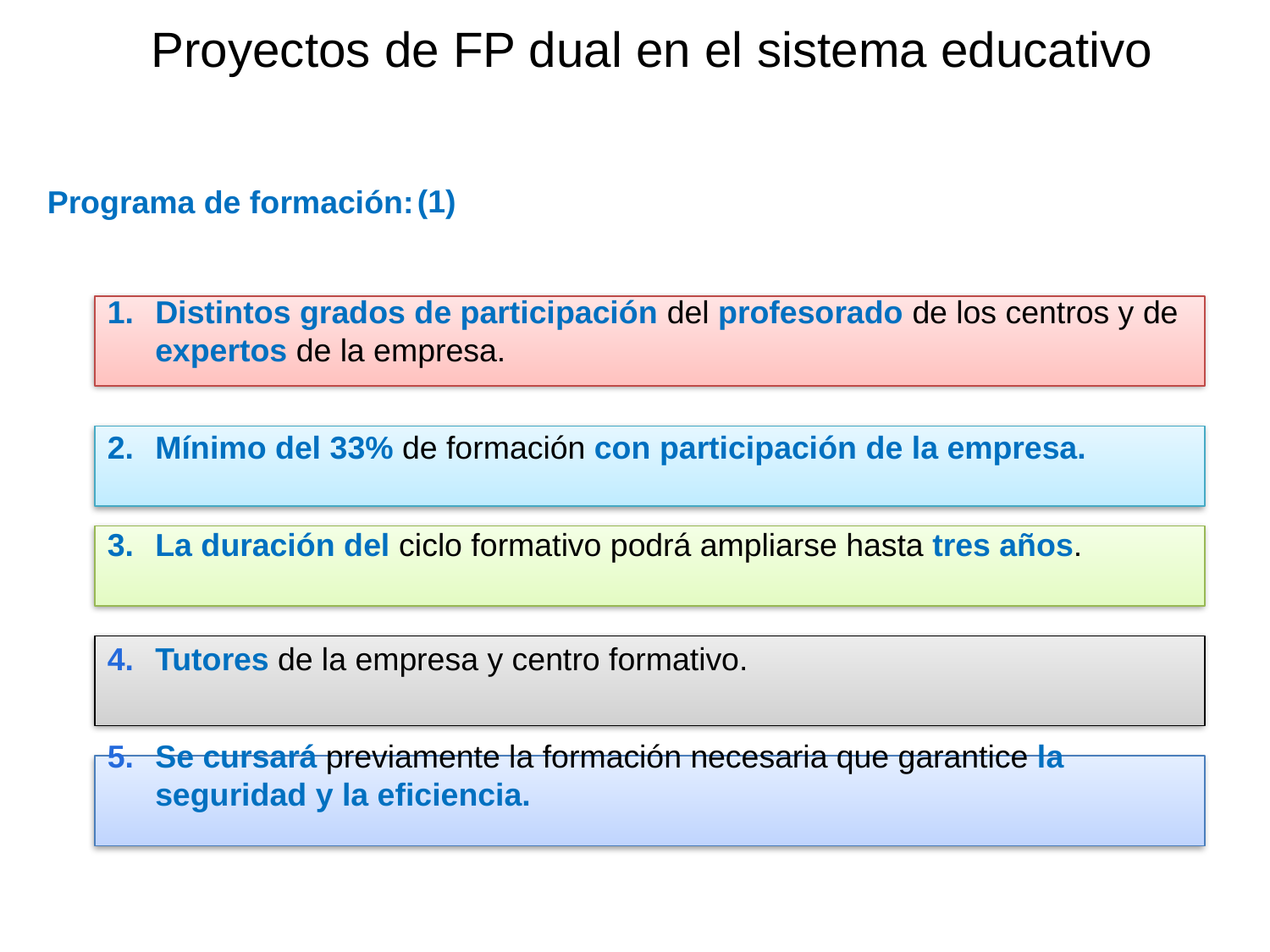

Proyectos de FP dual en el sistema educativo
(1)
Programa de formación:
Distintos grados de participación del profesorado de los centros y de expertos de la empresa.

Mínimo del 33% de formación con participación de la empresa.

La duración del ciclo formativo podrá ampliarse hasta tres años.

Tutores de la empresa y centro formativo.

Se cursará previamente la formación necesaria que garantice la seguridad y la eficiencia.